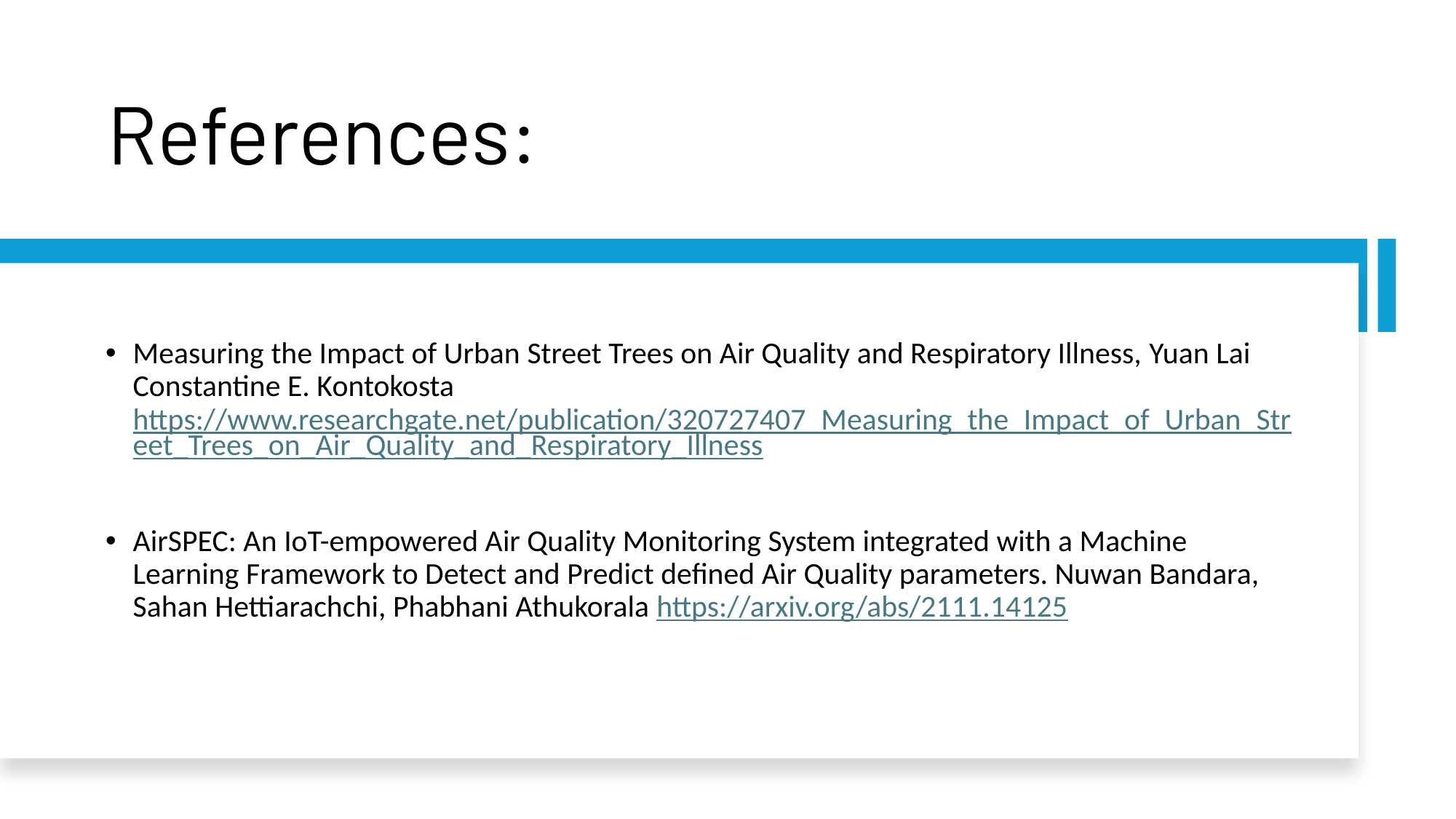

# References:

Measuring the Impact of Urban Street Trees on Air Quality and Respiratory Illness, Yuan Lai Constantine E. Kontokosta https://www.researchgate.net/publication/320727407_Measuring_the_Impact_of_Urban_Street_Trees_on_Air_Quality_and_Respiratory_Illness

AirSPEC: An IoT-empowered Air Quality Monitoring System integrated with a Machine Learning Framework to Detect and Predict defined Air Quality parameters. Nuwan Bandara, Sahan Hettiarachchi, Phabhani Athukorala https://arxiv.org/abs/2111.14125